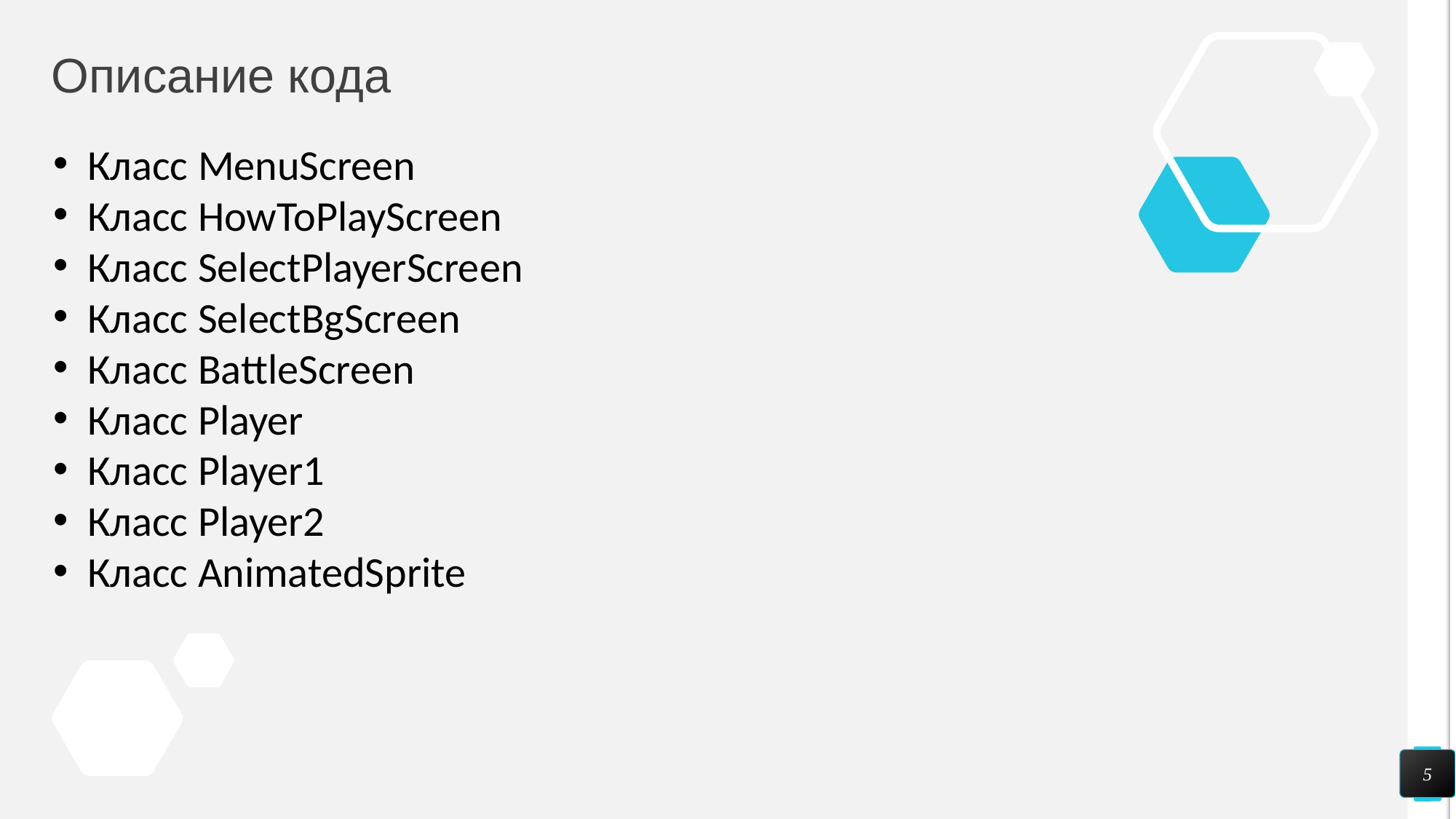

# Описание кода
Класс MenuScreen
Класс HowToPlayScreen
Класс SelectPlayerScreen
Класс SelectBgScreen
Класс BattleScreen
Класс Player
Класс Player1
Класс Player2
Класс AnimatedSprite

5